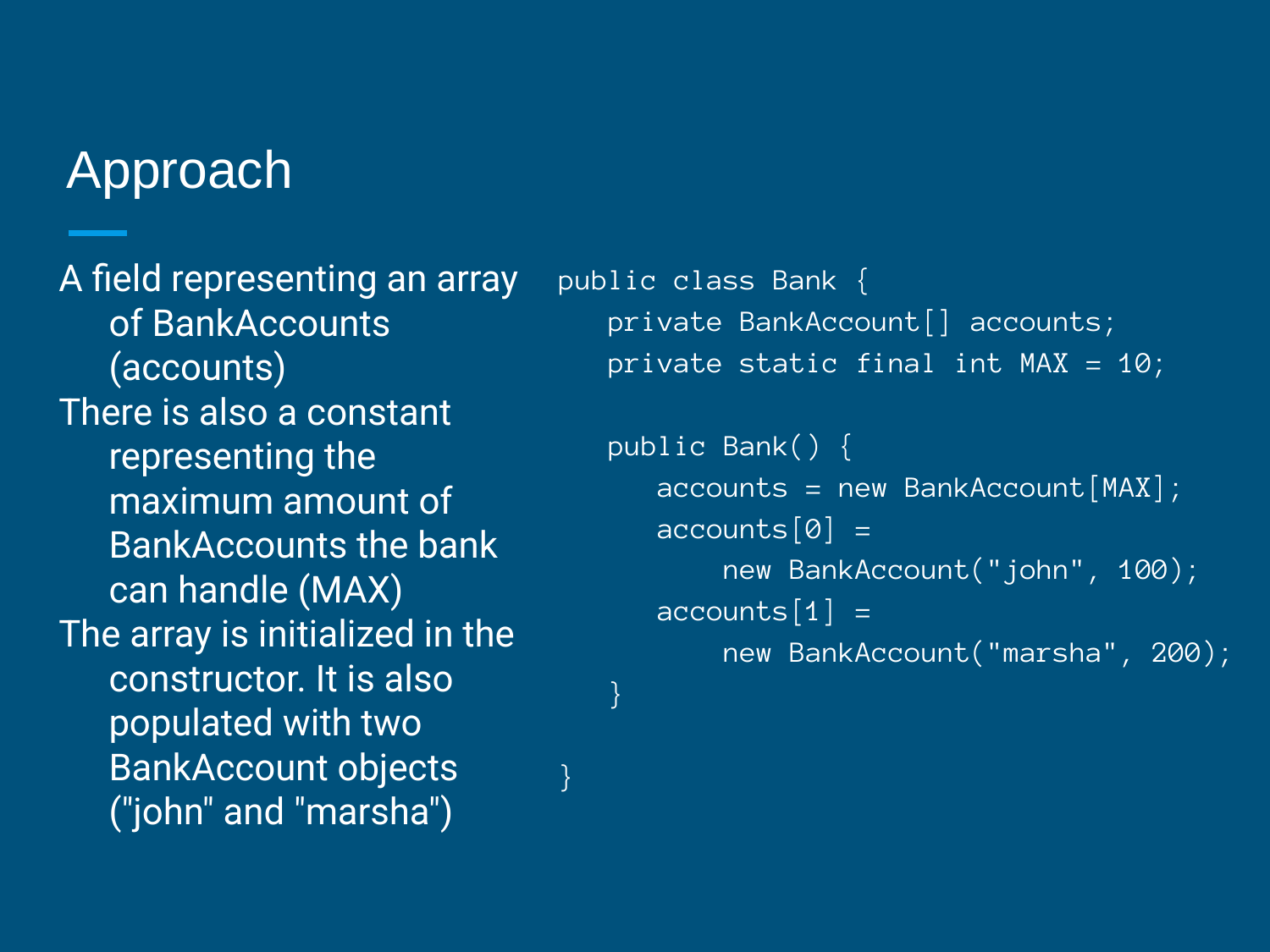

# Approach
A field representing an array of BankAccounts (accounts)
There is also a constant representing the maximum amount of BankAccounts the bank can handle (MAX)
The array is initialized in the constructor. It is also populated with two BankAccount objects ("john" and "marsha")
public class Bank {
   private BankAccount[] accounts;
   private static final int MAX = 10;

   public Bank() {
      accounts = new BankAccount[MAX];
      accounts[0] =
          new BankAccount("john", 100);
      accounts[1] =
          new BankAccount("marsha", 200);
   }

}